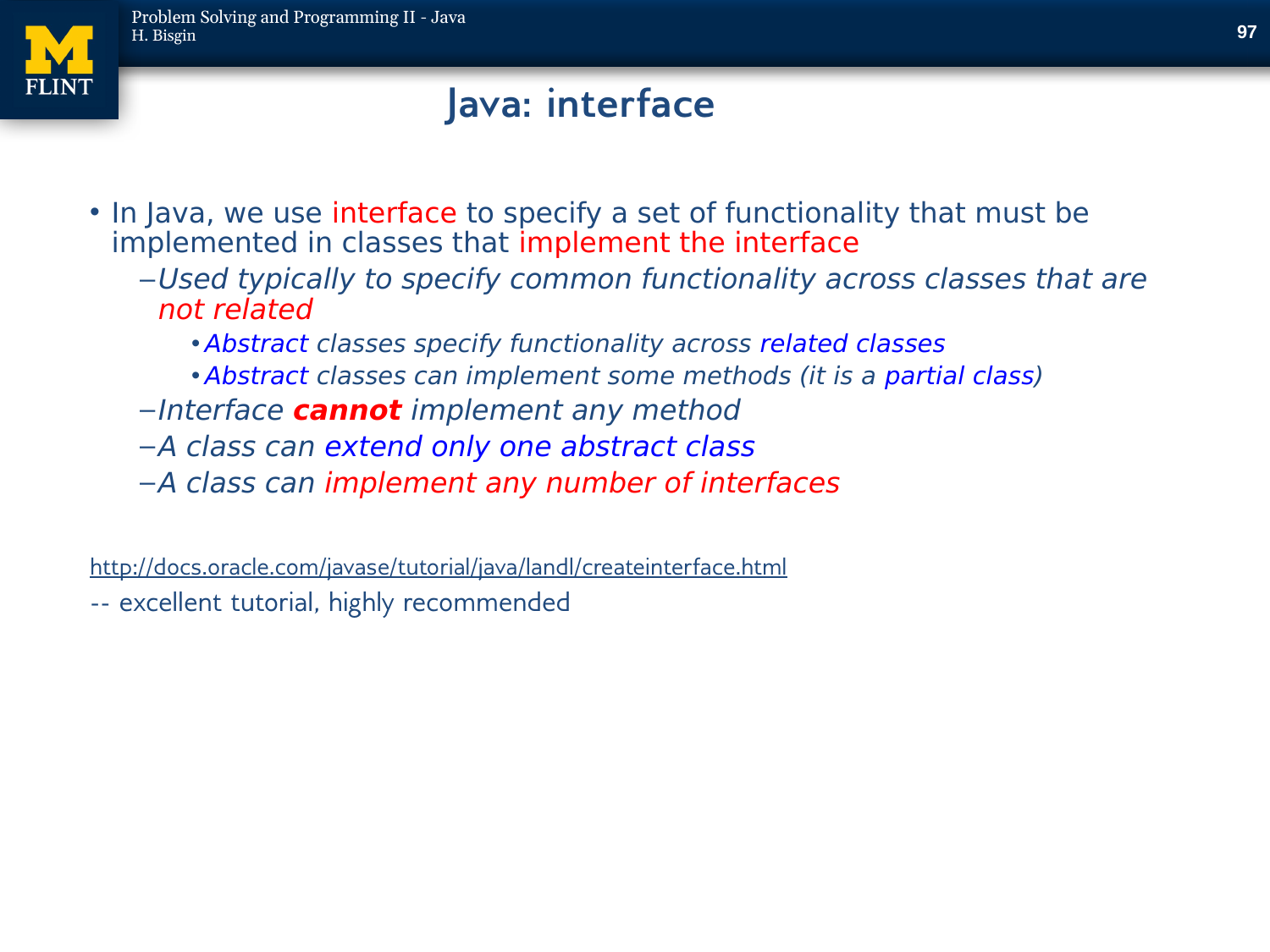

97
# Java: interface
In Java, we use interface to specify a set of functionality that must be implemented in classes that implement the interface
Used typically to specify common functionality across classes that are not related
Abstract classes specify functionality across related classes
Abstract classes can implement some methods (it is a partial class)
Interface cannot implement any method
A class can extend only one abstract class
A class can implement any number of interfaces

http://docs.oracle.com/javase/tutorial/java/IandI/createinterface.html
-- excellent tutorial, highly recommended